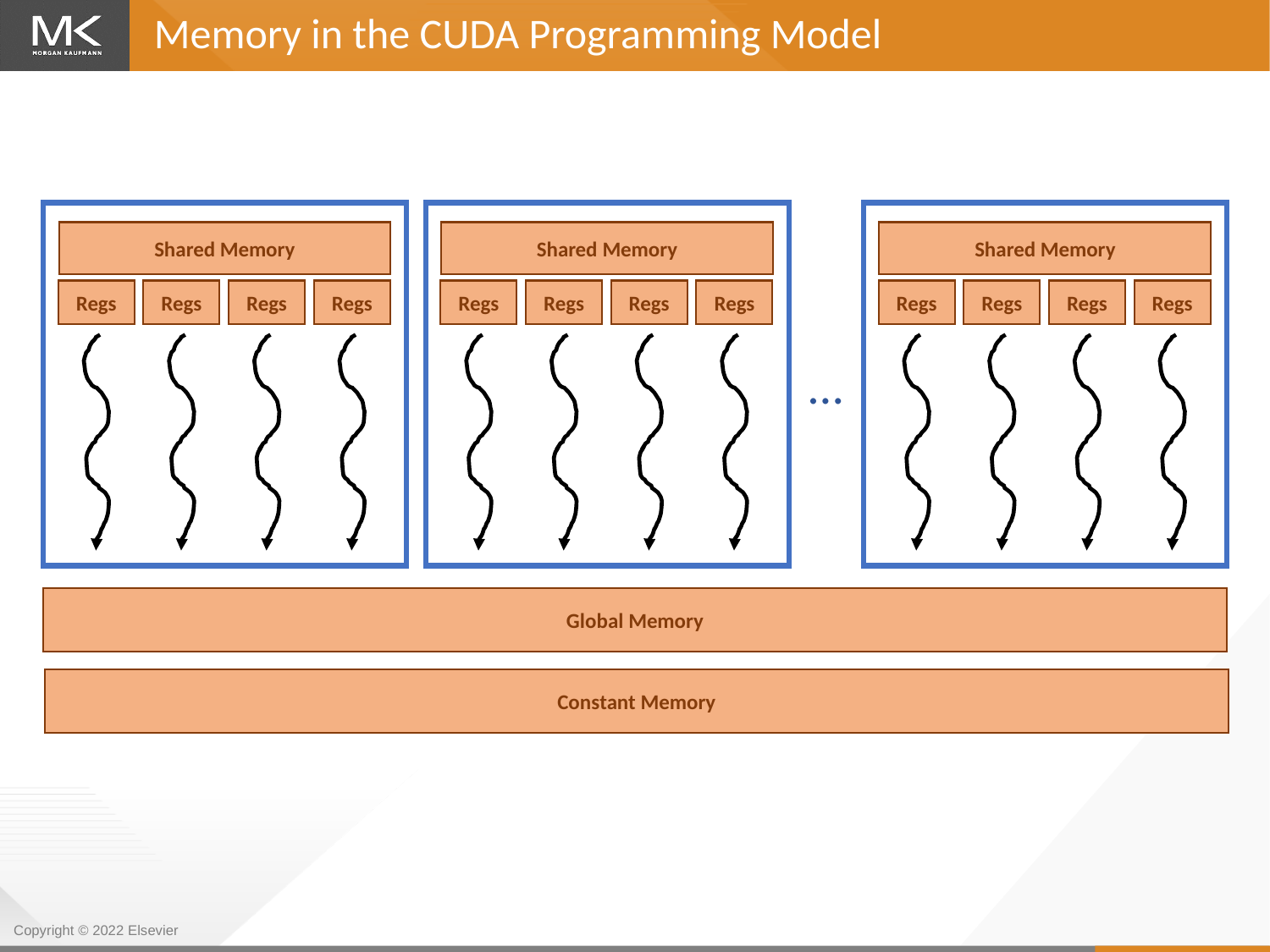

Memory in the CUDA Programming Model

…
Shared Memory
Shared Memory
Shared Memory
Regs
Regs
Regs
Regs
Regs
Regs
Regs
Regs
Regs
Regs
Regs
Regs
Global Memory
Constant Memory